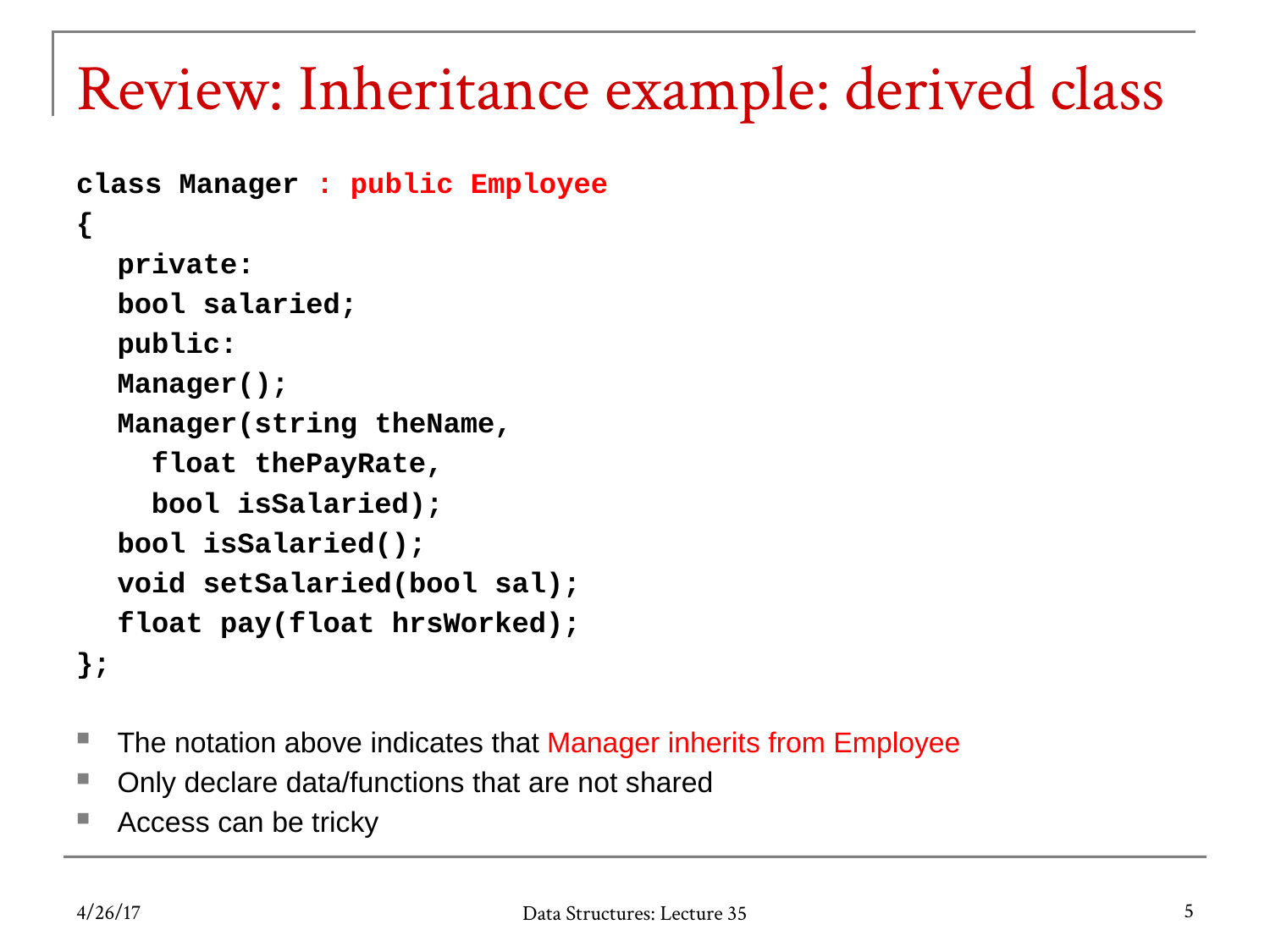

# Review: Inheritance example: derived class
class Manager : public Employee
{
	private:
		bool salaried;
	public:
		Manager();
		Manager(string theName,
			  float thePayRate,
  			  bool isSalaried);
		bool isSalaried();
		void setSalaried(bool sal);
		float pay(float hrsWorked);
};

The notation above indicates that Manager inherits from Employee
Only declare data/functions that are not shared
Access can be tricky
4/26/17
5
Data Structures: Lecture 35